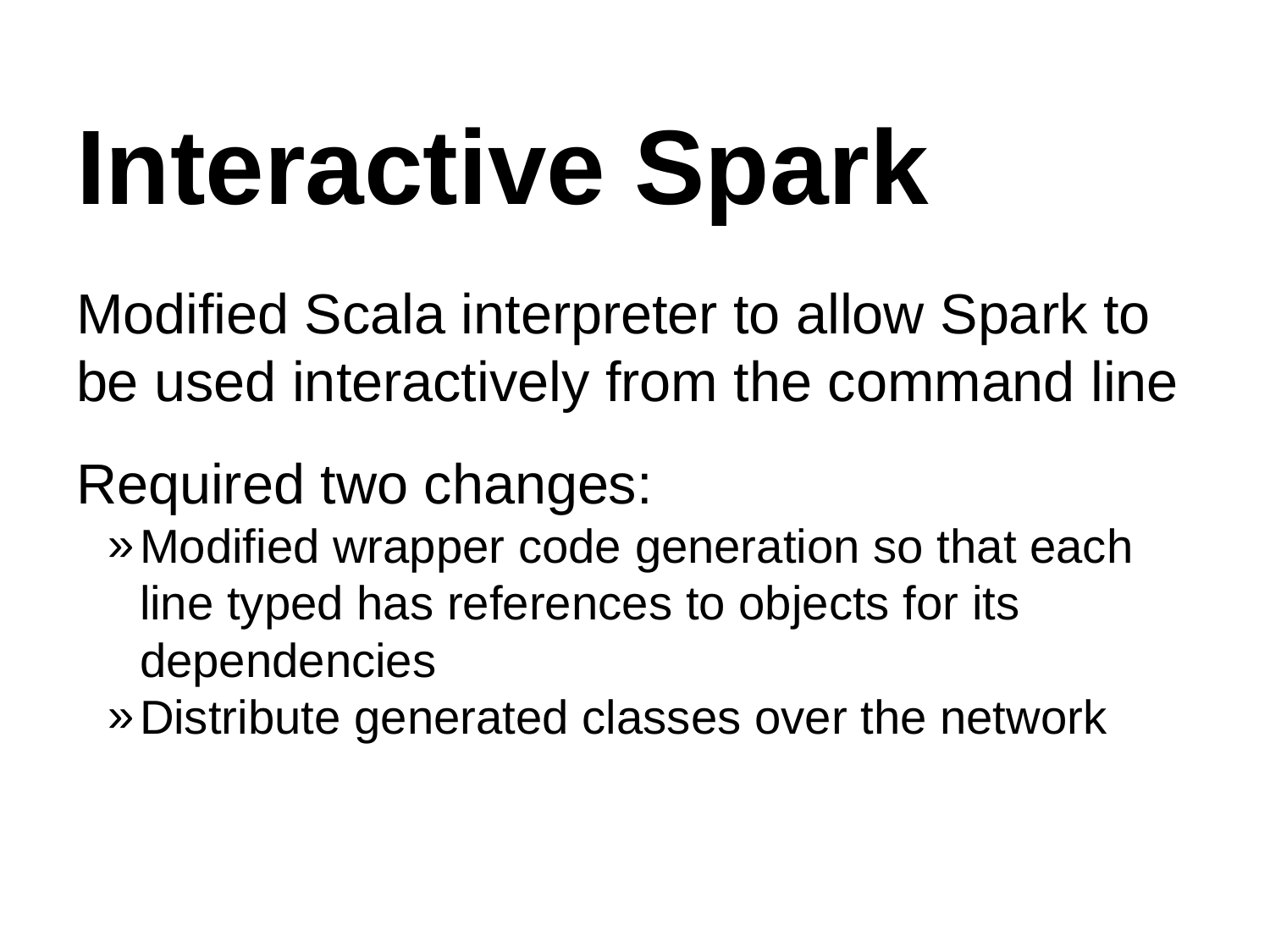

# Interactive Spark
Modified Scala interpreter to allow Spark to be used interactively from the command line
Required two changes:
Modified wrapper code generation so that each line typed has references to objects for its dependencies
Distribute generated classes over the network